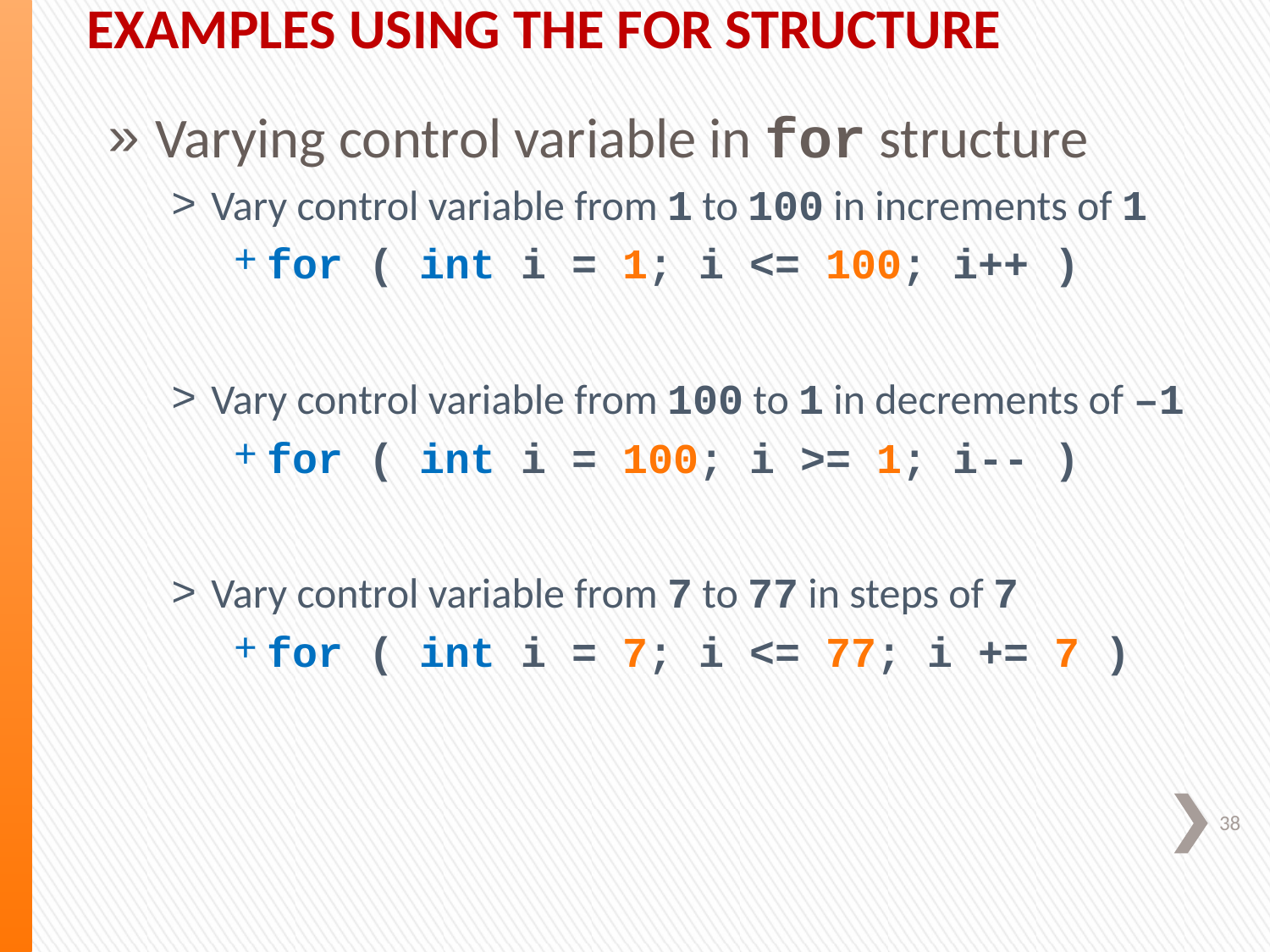

Examples Using the for Structure
Varying control variable in for structure
Vary control variable from 1 to 100 in increments of 1
for ( int i = 1; i <= 100; i++ )

Vary control variable from 100 to 1 in decrements of –1
for ( int i = 100; i >= 1; i-- )

Vary control variable from 7 to 77 in steps of 7
for ( int i = 7; i <= 77; i += 7 )

38